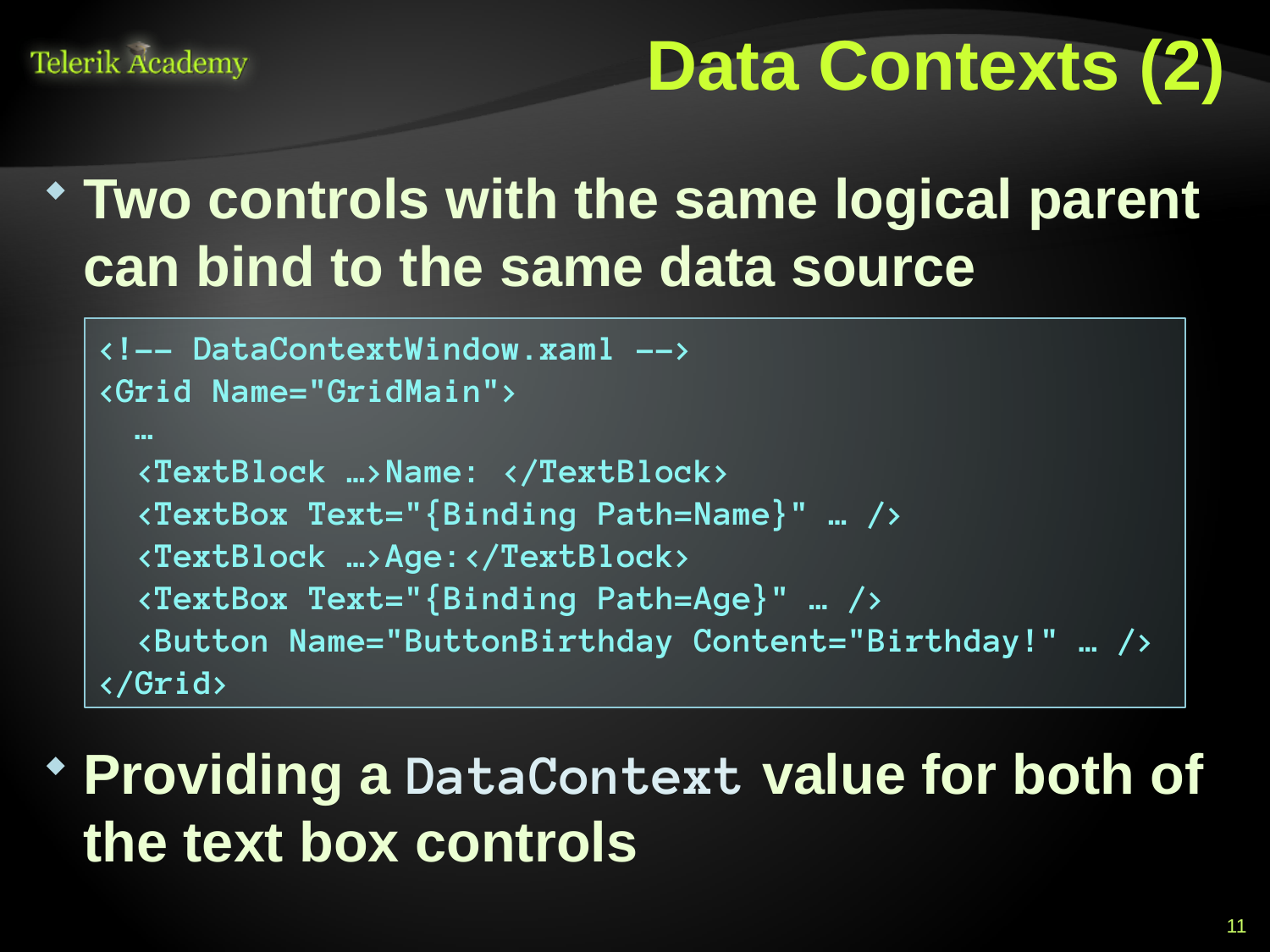

# Data Contexts (2)
Two controls with the same logical parent can bind to the same data source

Providing a DataContext value for both of the text box controls
<!-- DataContextWindow.xaml -->
<Grid Name="GridMain">
  …
  <TextBlock …>Name: </TextBlock>
  <TextBox Text="{Binding Path=Name}" … />
  <TextBlock …>Age:</TextBlock>
  <TextBox Text="{Binding Path=Age}" … />
  <Button Name="ButtonBirthday Content="Birthday!" … />
</Grid>
11